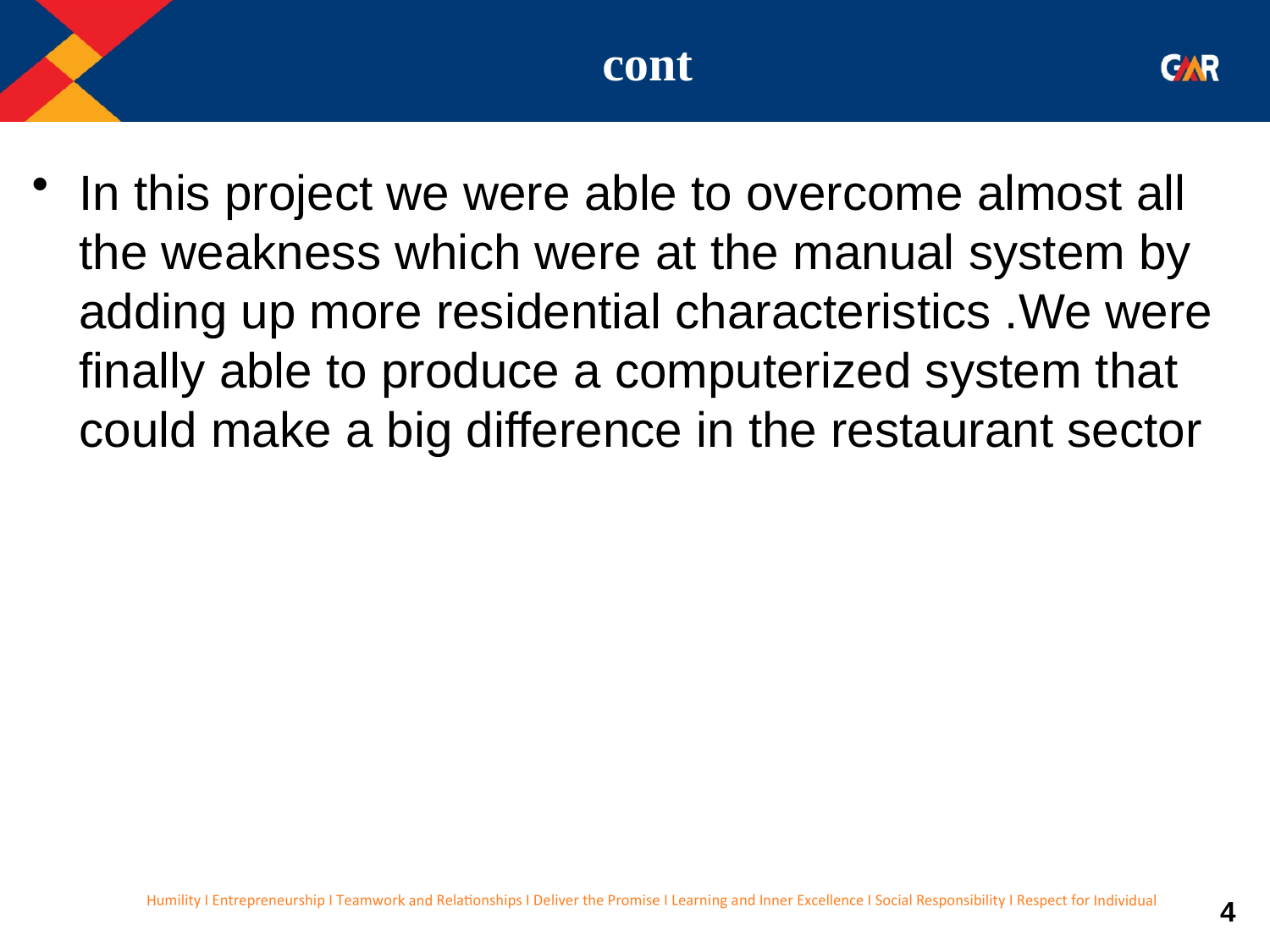

# cont
In this project we were able to overcome almost all the weakness which were at the manual system by adding up more residential characteristics .We were finally able to produce a computerized system that could make a big difference in the restaurant sector